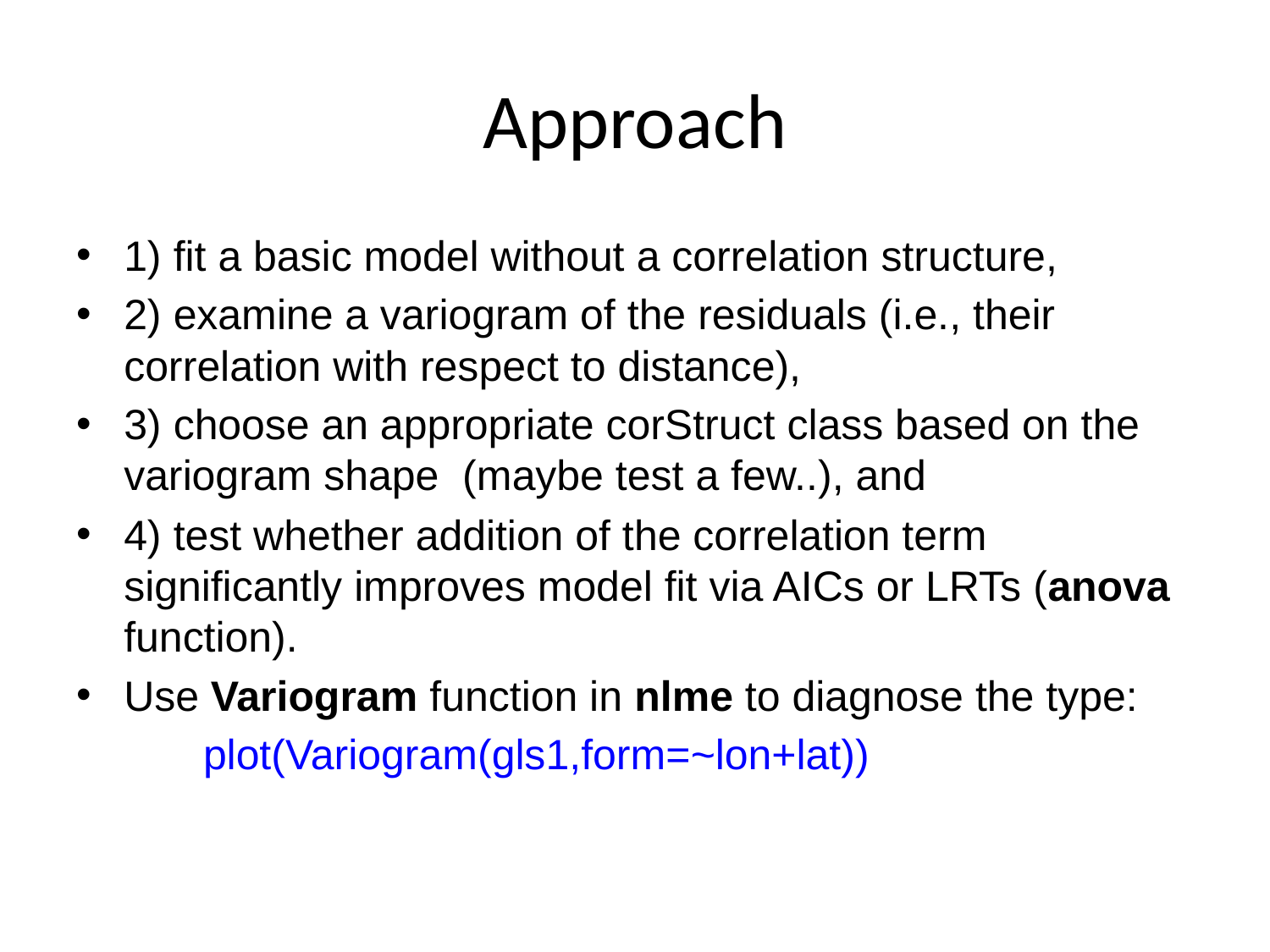

# Approach
1) fit a basic model without a correlation structure,
2) examine a variogram of the residuals (i.e., their correlation with respect to distance),
3) choose an appropriate corStruct class based on the variogram shape  (maybe test a few..), and
4) test whether addition of the correlation term significantly improves model fit via AICs or LRTs (anova function).
Use Variogram function in nlme to diagnose the type:
	plot(Variogram(gls1,form=~lon+lat))